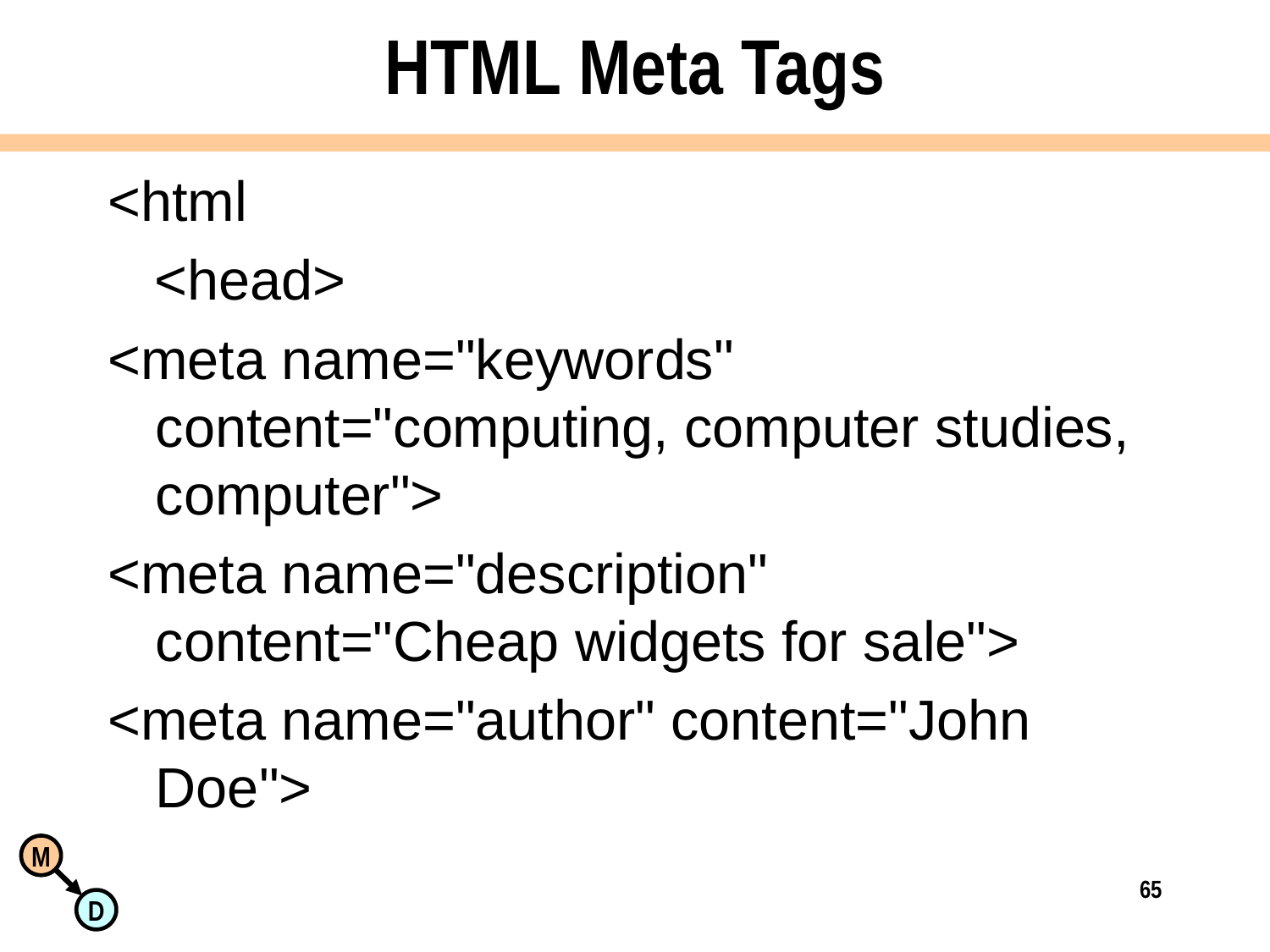

# HTML Meta Tags
<html
   <head>
<meta name="keywords" content="computing, computer studies, computer">
<meta name="description" content="Cheap widgets for sale">
<meta name="author" content="John Doe">

65